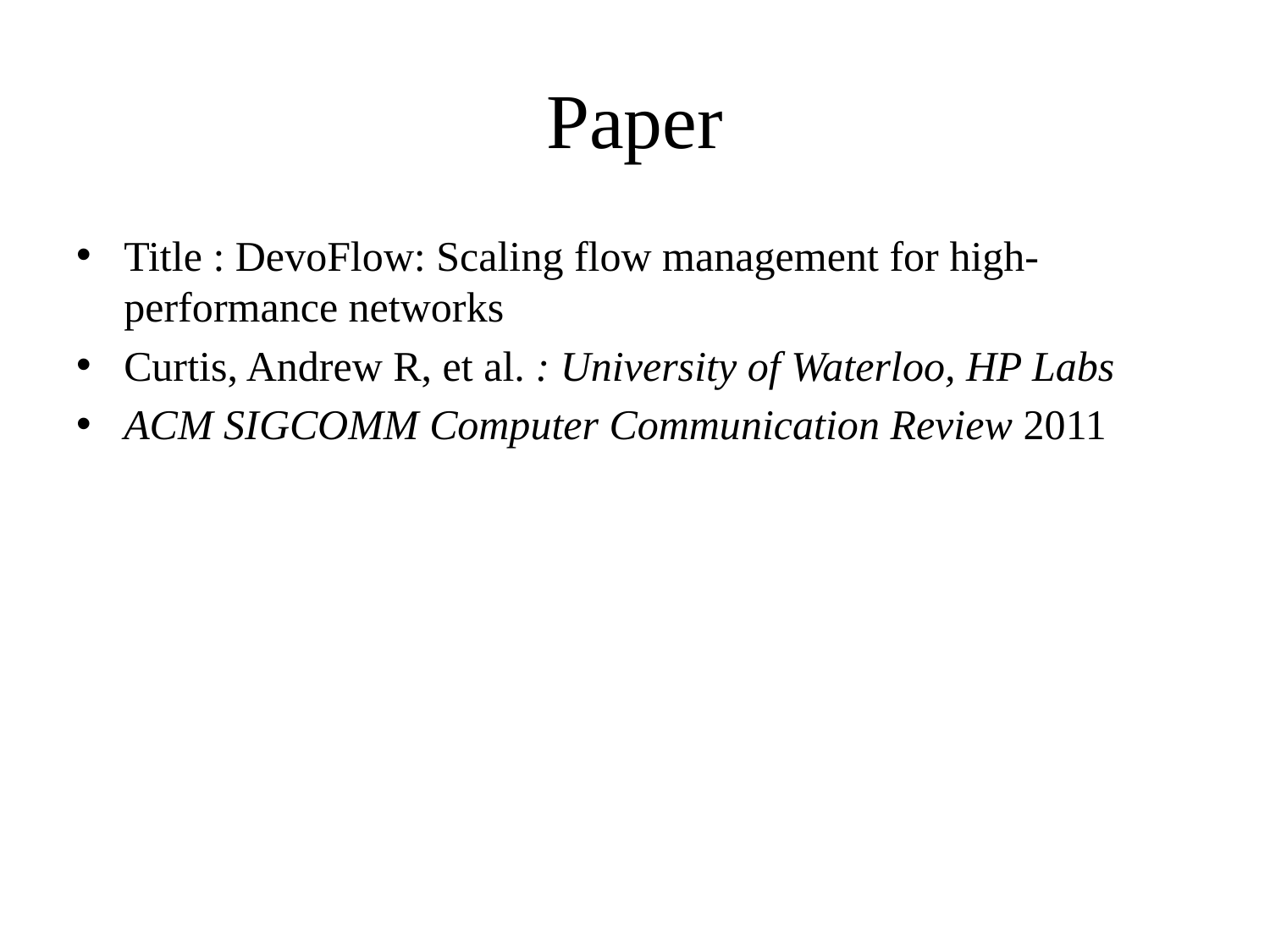

# Paper
Title : DevoFlow: Scaling flow management for high-performance networks
Curtis, Andrew R, et al. : University of Waterloo, HP Labs
ACM SIGCOMM Computer Communication Review 2011